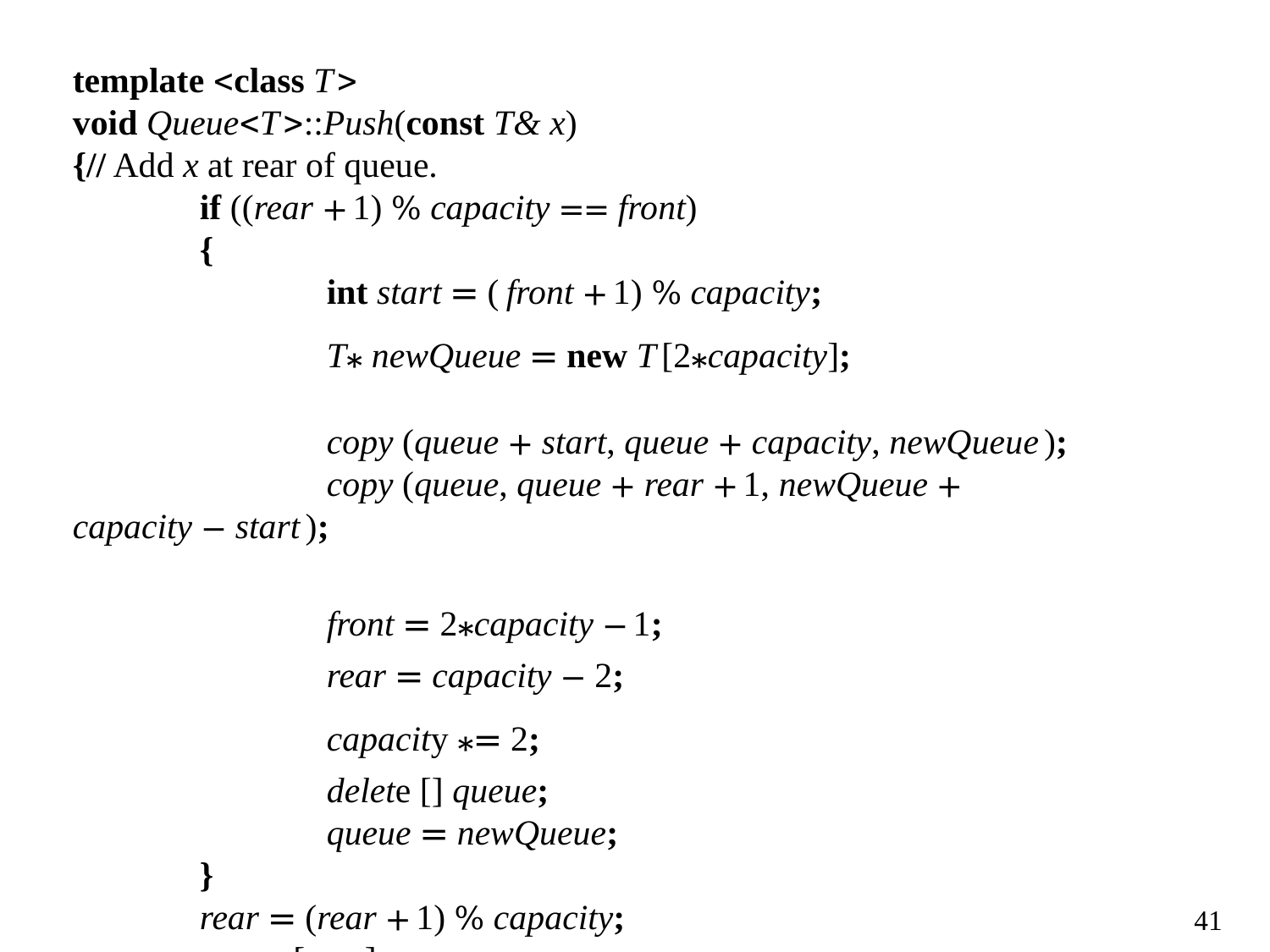

template <class T>
void Queue<T>::Push(const T& x)
{// Add x at rear of queue.
	if ((rear +1) % capacity == front)
	{
		int start = (front +1) % capacity;
		T* newQueue = new T[2*capacity];

		copy (queue + start, queue + capacity, newQueue);
		copy (queue, queue + rear +1, newQueue + capacity − start);

		front = 2*capacity −1;
		rear = capacity − 2;
		capacity *= 2;
		delete [] queue;
		queue = newQueue;
	}
	rear = (rear +1) % capacity;
	queue [rear] = x;
}
41